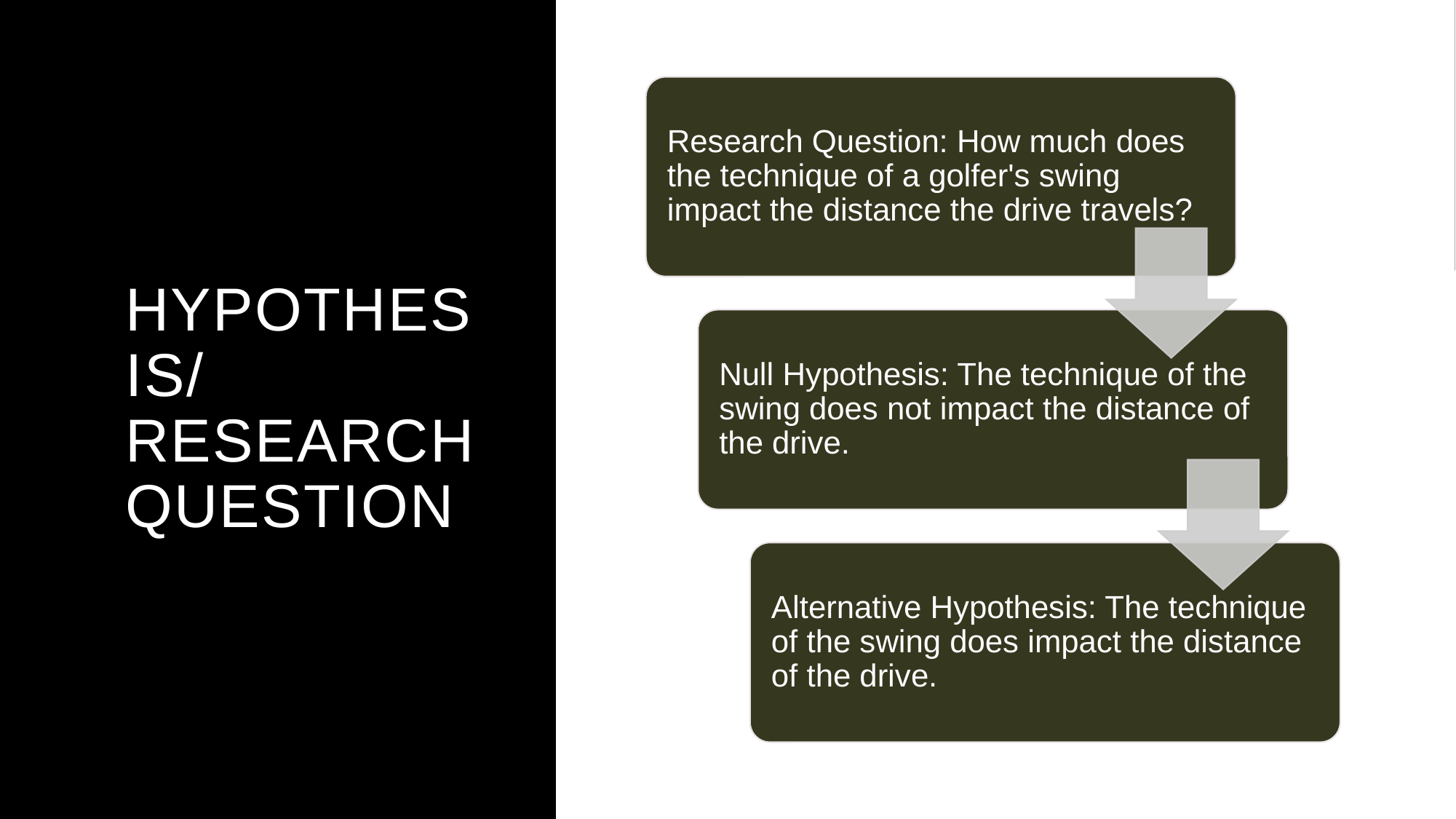

# Hypothesis/research question
Research Question: How much does the technique of a golfer's swing impact the distance the drive travels?
Null Hypothesis: The technique of the swing does not impact the distance of the drive.
Alternative Hypothesis: The technique of the swing does impact the distance of the drive.